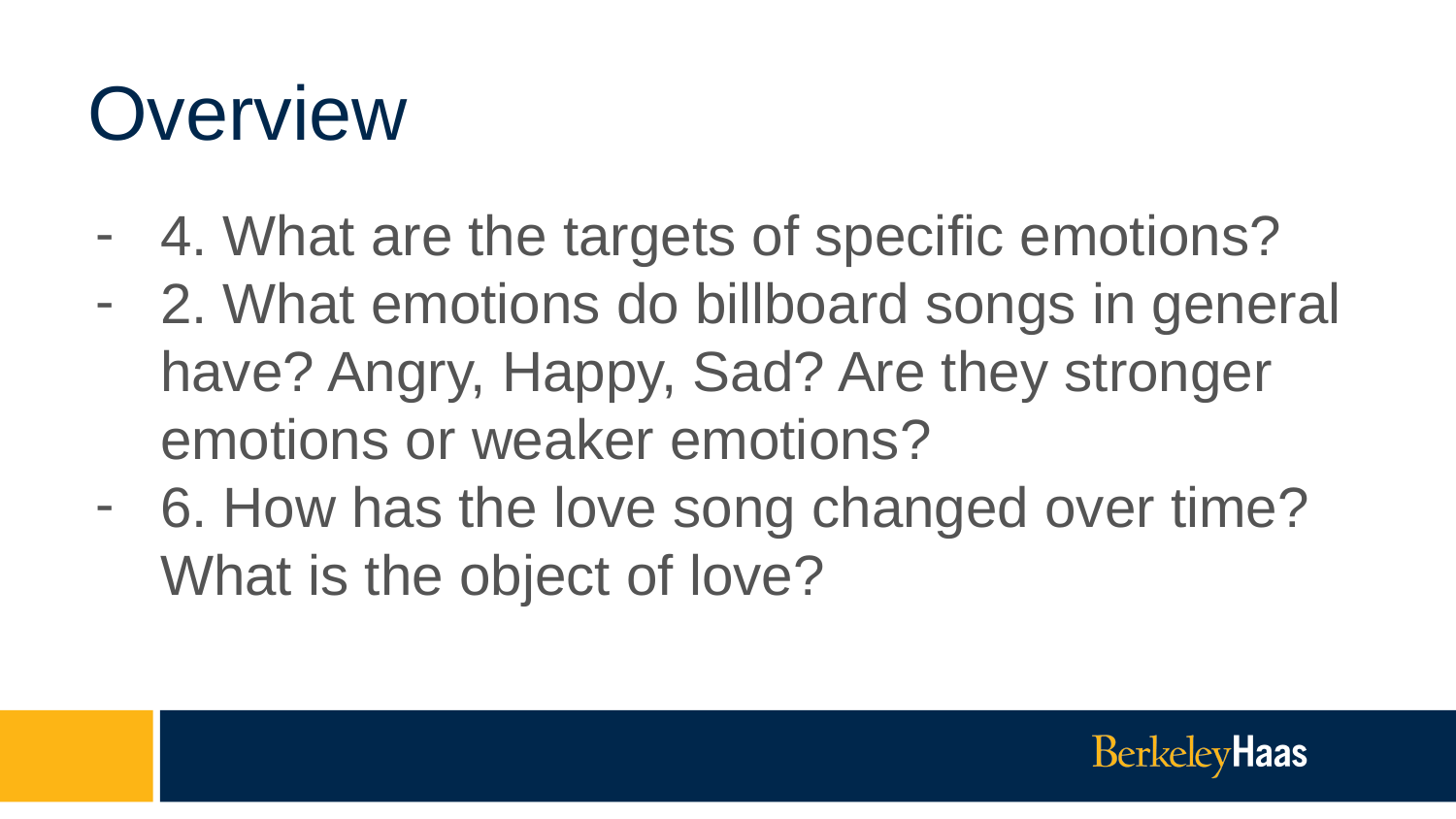

# Overview
4. What are the targets of specific emotions?
2. What emotions do billboard songs in general have? Angry, Happy, Sad? Are they stronger emotions or weaker emotions?
6. How has the love song changed over time? What is the object of love?